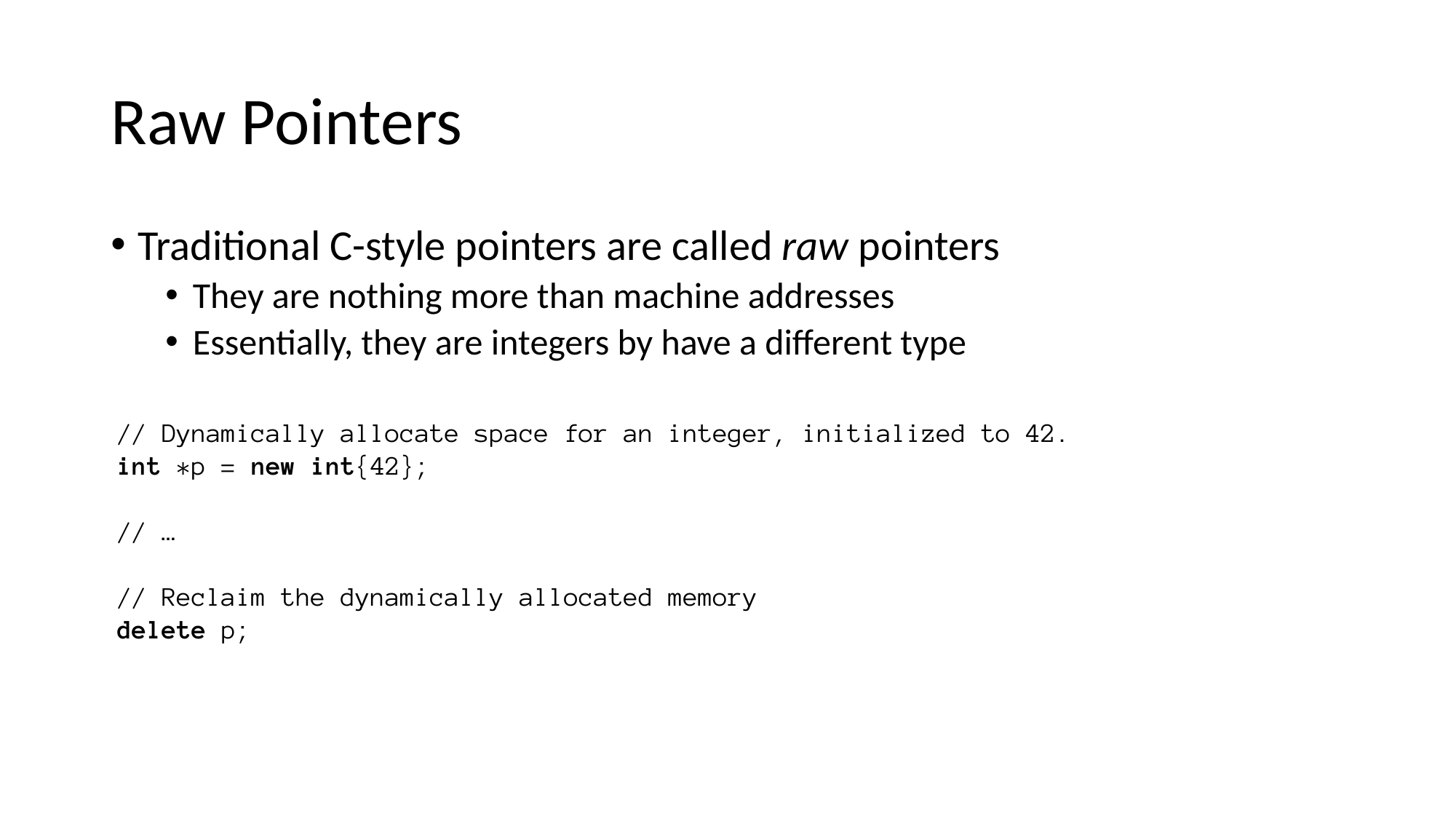

# Raw Pointers
Traditional C-style pointers are called raw pointers
They are nothing more than machine addresses
Essentially, they are integers by have a different type
// Dynamically allocate space for an integer, initialized to 42.
int *p = new int{42};

// …

// Reclaim the dynamically allocated memory
delete p;